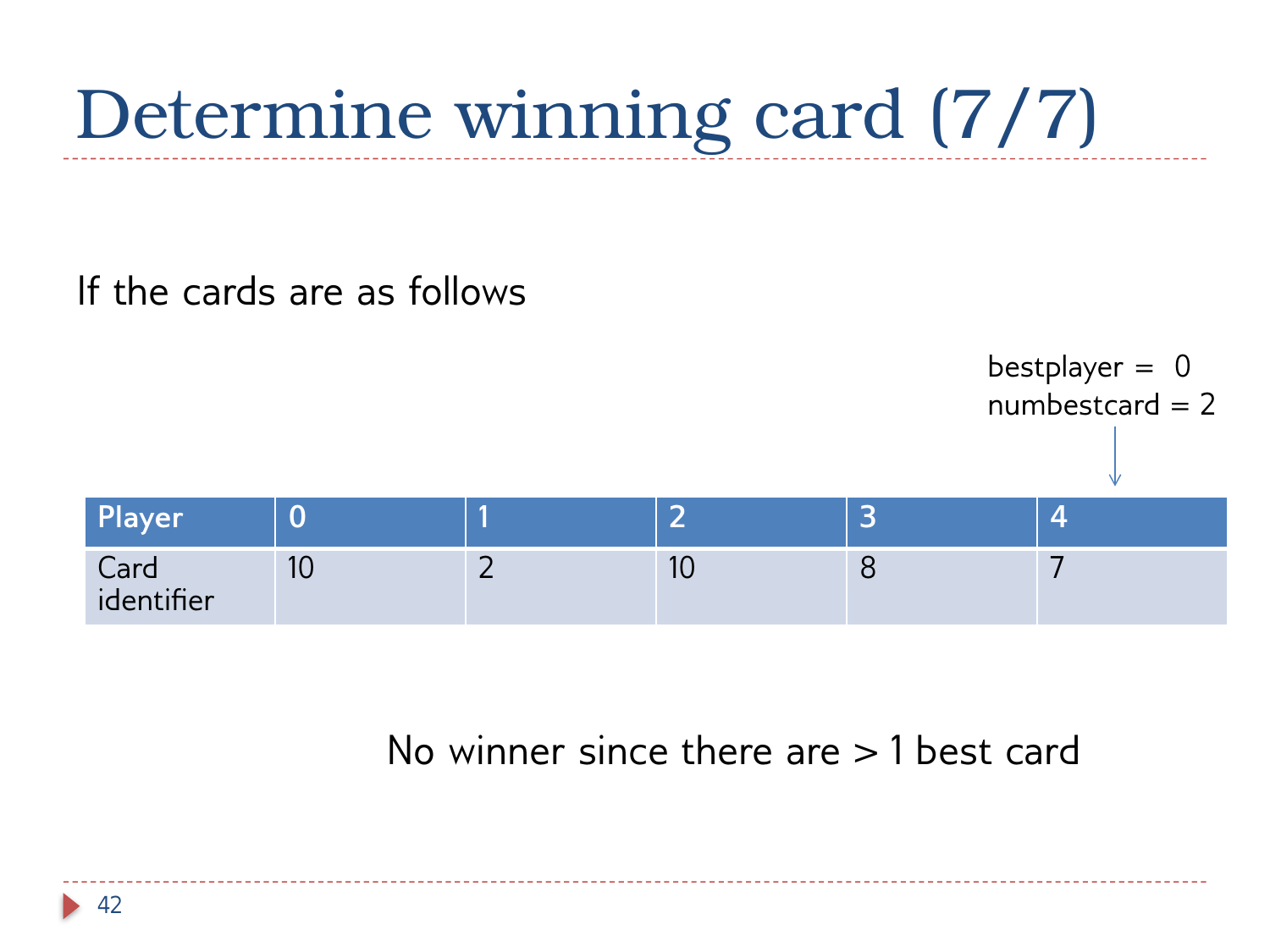

# Determine winning card (7/7)
If the cards are as follows
bestplayer =  0
numbestcard = 2
| Player | 0 | 1 | 2 | 3 | 4 |
| --- | --- | --- | --- | --- | --- |
| Card identifier | 10 | 2 | 10 | 8 | 7 |
No winner since there are > 1 best card
42